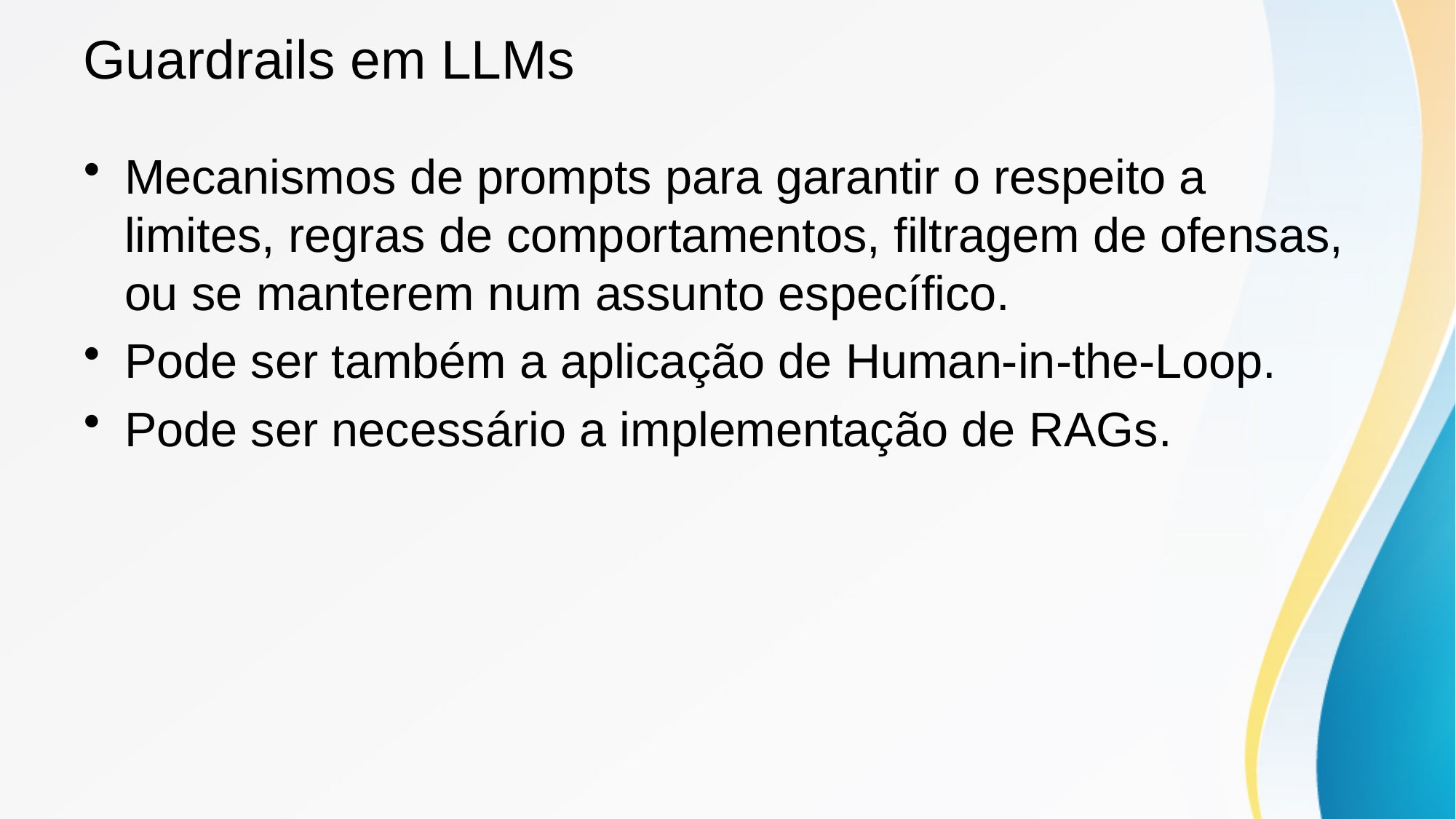

# Guardrails em LLMs
Mecanismos de prompts para garantir o respeito a limites, regras de comportamentos, filtragem de ofensas, ou se manterem num assunto específico.
Pode ser também a aplicação de Human-in-the-Loop.
Pode ser necessário a implementação de RAGs.